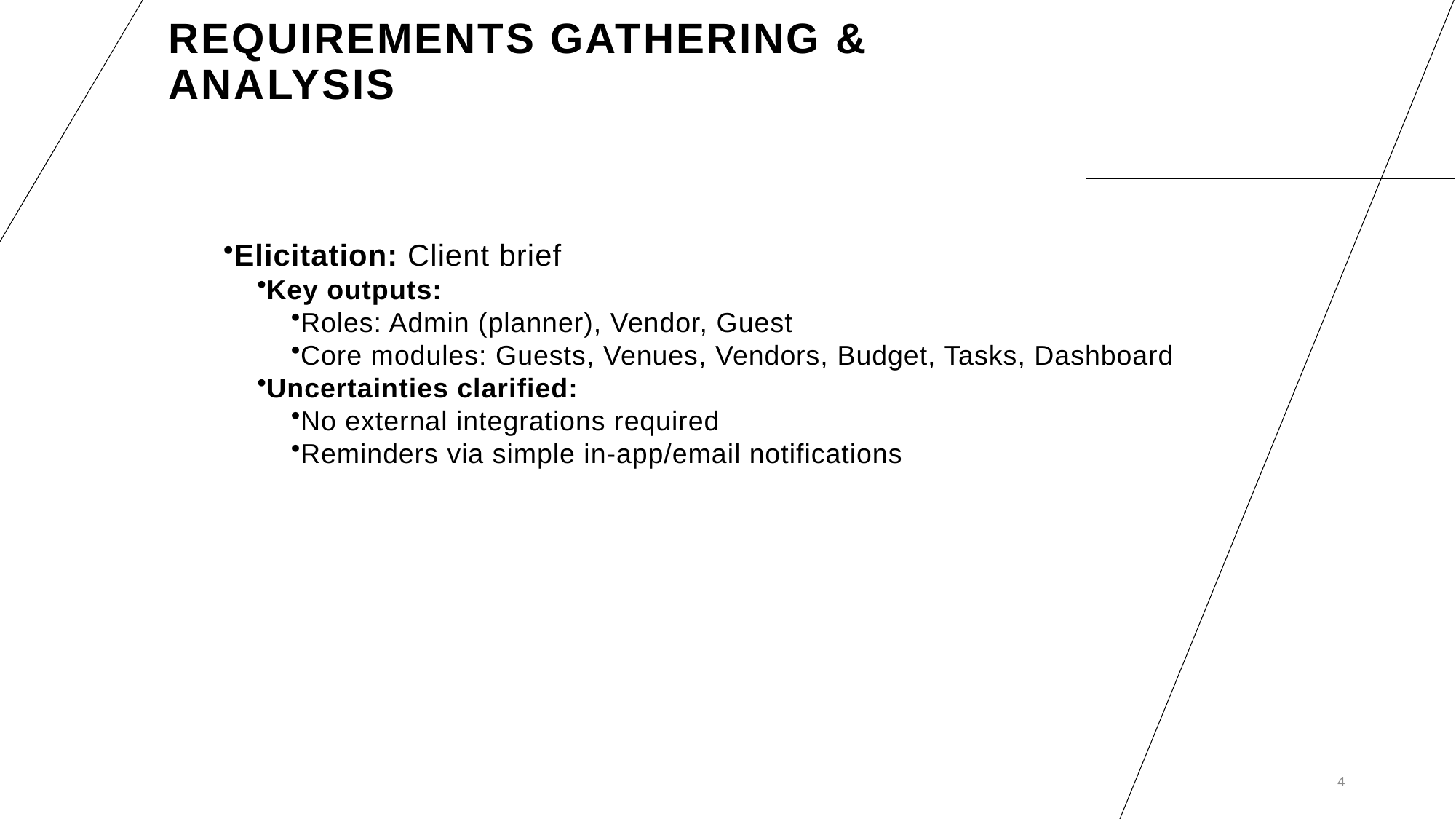

# Requirements Gathering & Analysis
Elicitation: Client brief
Key outputs:
Roles: Admin (planner), Vendor, Guest
Core modules: Guests, Venues, Vendors, Budget, Tasks, Dashboard
Uncertainties clarified:
No external integrations required
Reminders via simple in-app/email notifications

4